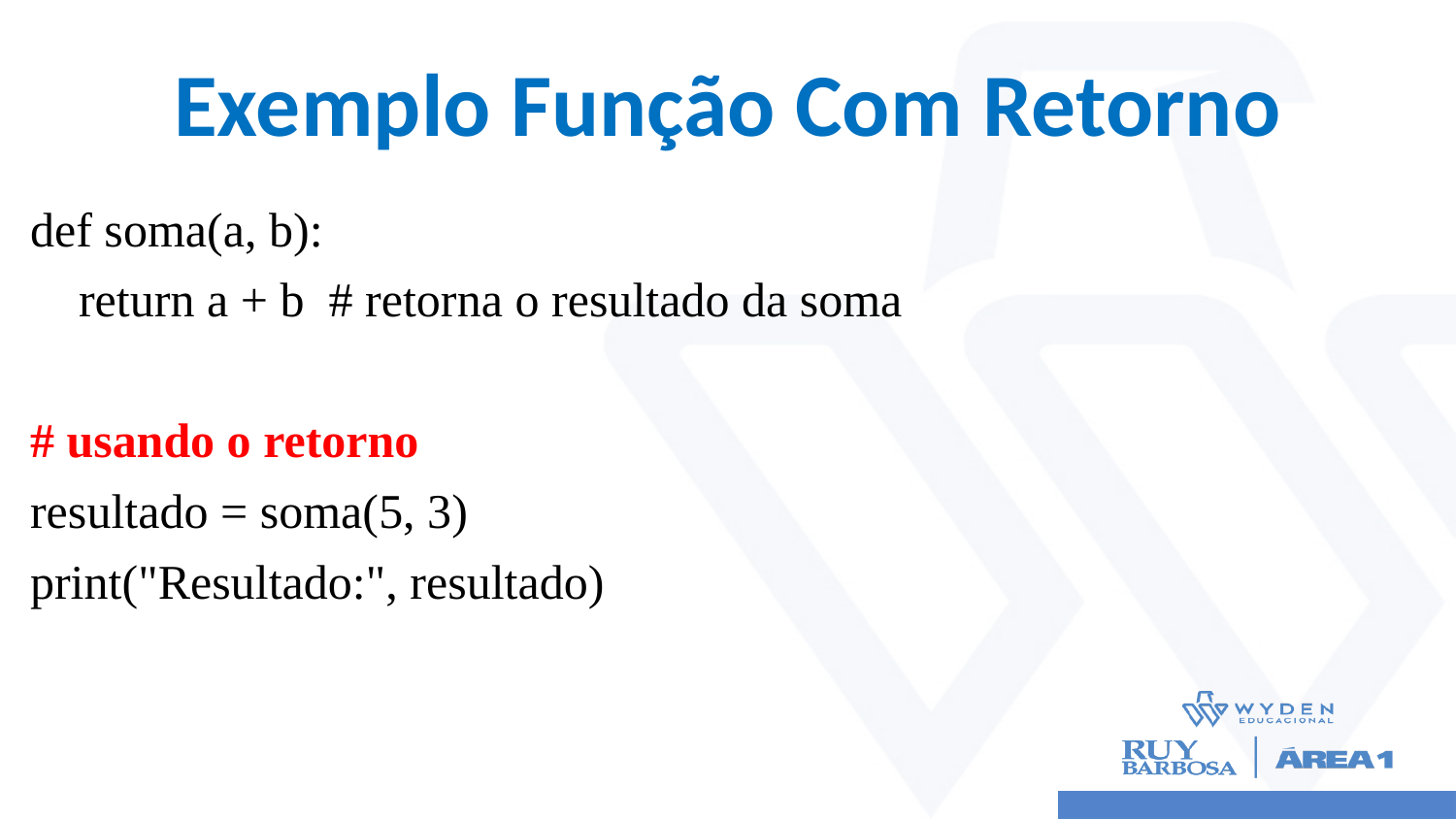

# Exemplo Função Com Retorno
def soma(a, b):
    return a + b  # retorna o resultado da soma

# usando o retorno
resultado = soma(5, 3)
print("Resultado:", resultado)